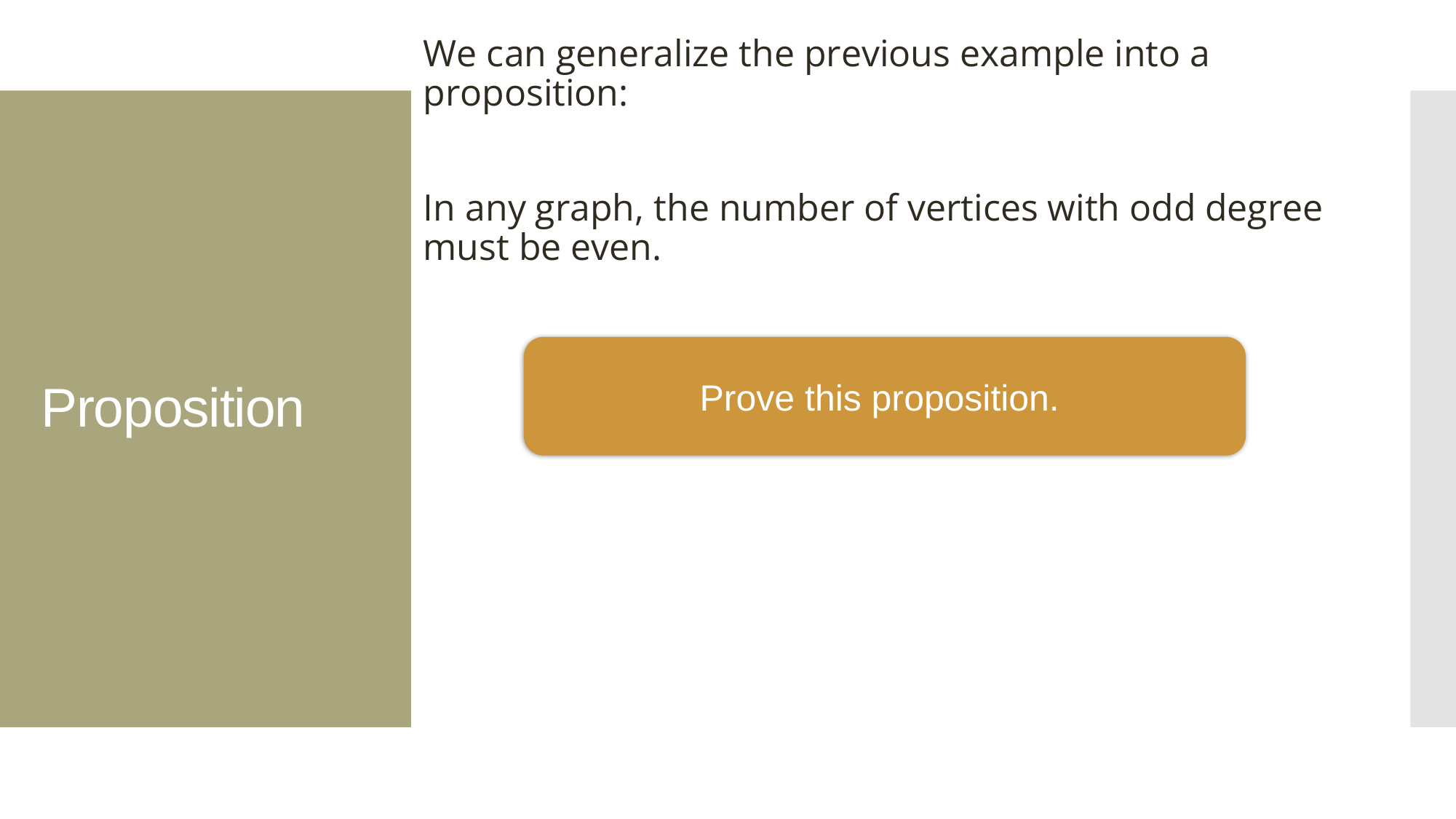

We can generalize the previous example into a proposition:

In any graph, the number of vertices with odd degree must be even.

# Proposition
Prove this proposition.